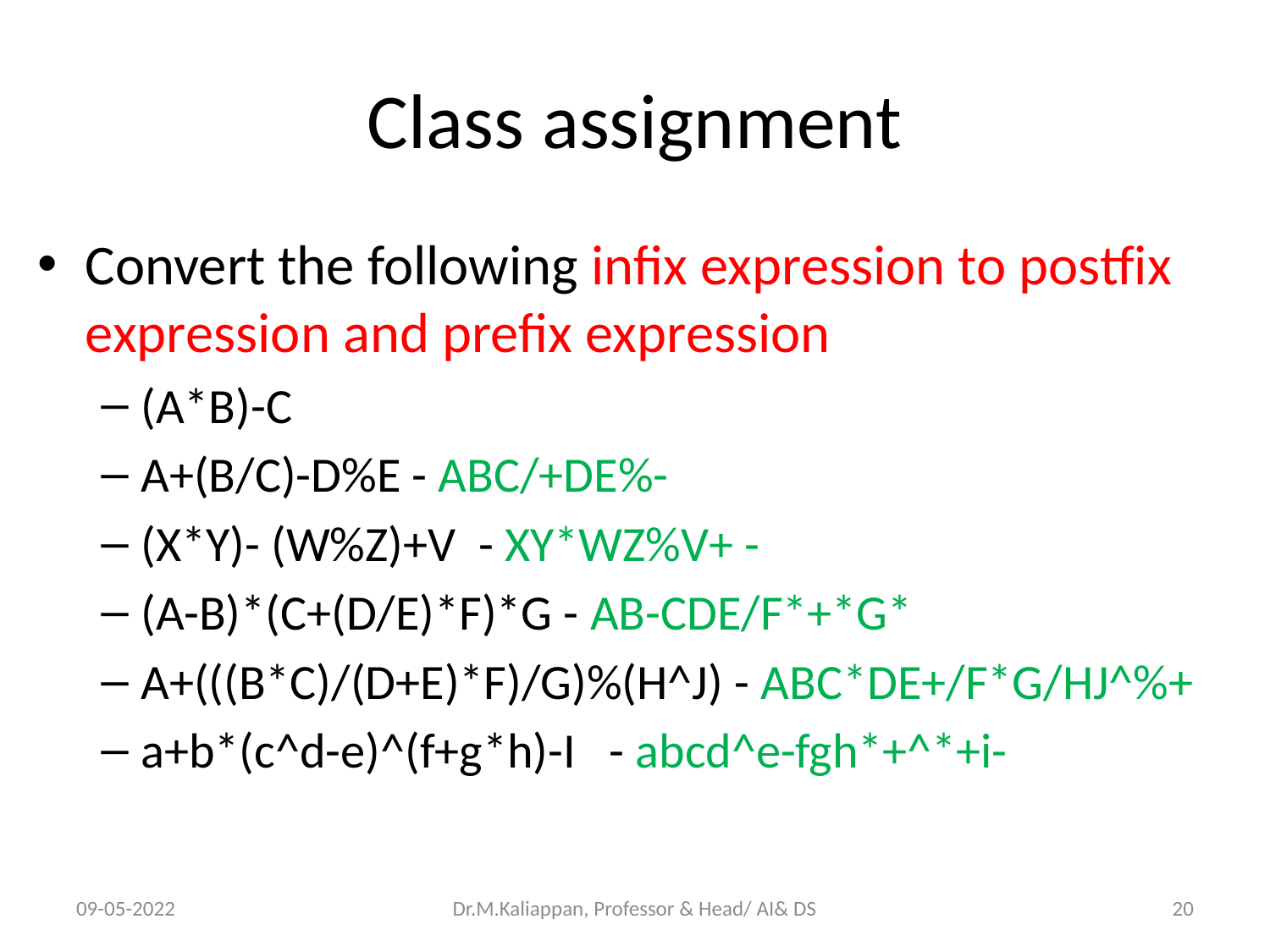

# Class assignment
Convert the following infix expression to postfix expression and prefix expression
(A*B)-C
A+(B/C)-D%E - ABC/+DE%-
(X*Y)- (W%Z)+V  - XY*WZ%V+ -
(A-B)*(C+(D/E)*F)*G - AB-CDE/F*+*G*
A+(((B*C)/(D+E)*F)/G)%(H^J) - ABC*DE+/F*G/HJ^%+
a+b*(c^d-e)^(f+g*h)-I   - abcd^e-fgh*+^*+i-

09-05-2022
Dr.M.Kaliappan, Professor & Head/ AI& DS
20